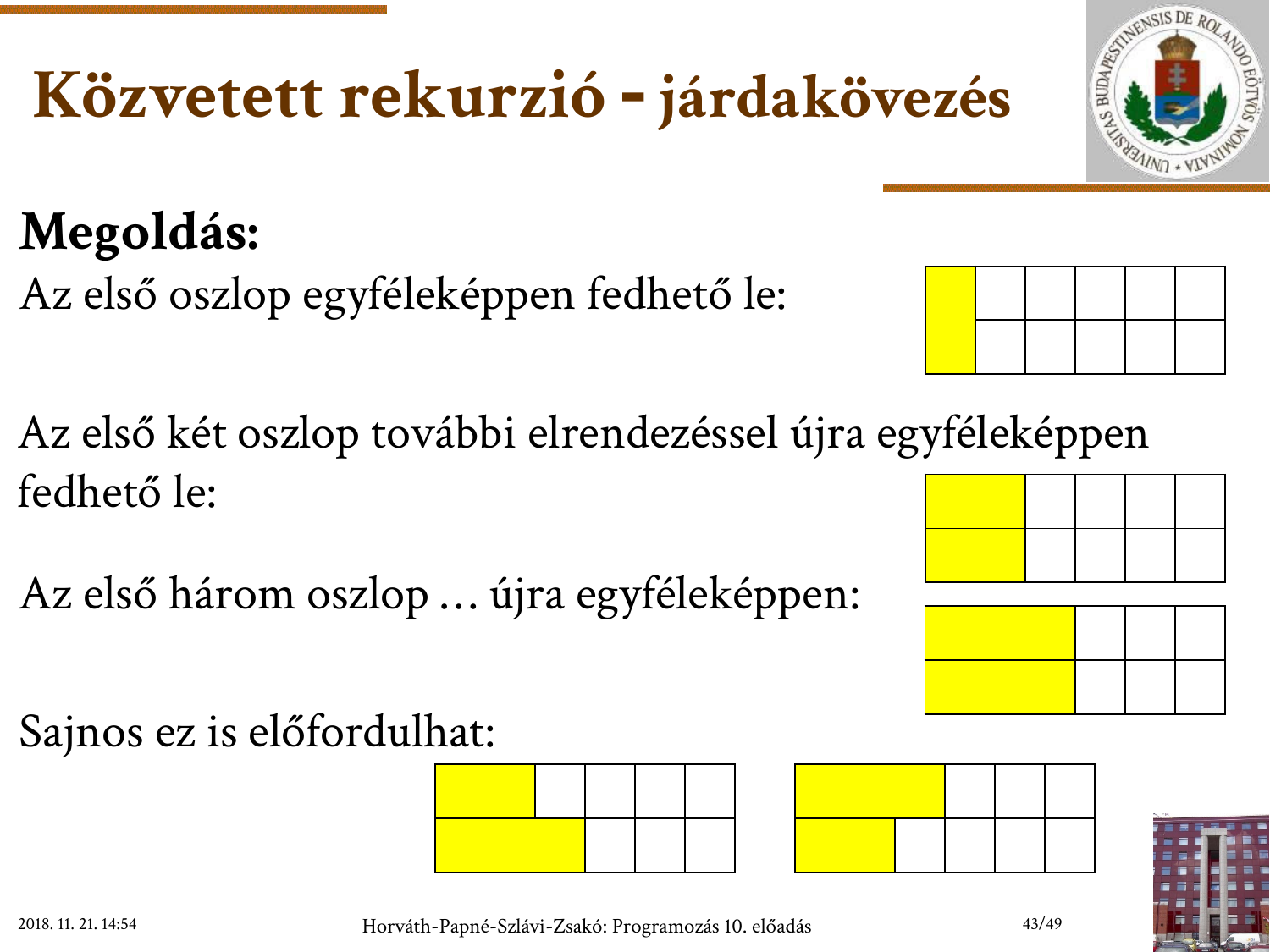

# Közvetett rekurzió − járdakövezés
Megoldás:
Az első oszlop egyféleképpen fedhető le:

Az első két oszlop további elrendezéssel újra egyféleképpen fedhető le:

Az első három oszlop … újra egyféleképpen:

Sajnos ez is előfordulhat:
|  |  |  |  |  |  |
| --- | --- | --- | --- | --- | --- |
|  |  |  |  |  |  |
|  |  |  |  |  |  |
| --- | --- | --- | --- | --- | --- |
|  |  |  |  |  |  |
|  |  |  |  |  |  |
| --- | --- | --- | --- | --- | --- |
|  |  |  |  |  |  |
|  |  |  |  |  |  |
| --- | --- | --- | --- | --- | --- |
|  |  |  |  |  |  |
|  |  |  |  |  |  |
| --- | --- | --- | --- | --- | --- |
|  |  |  |  |  |  |
2018. 11. 21.
2018. 11. 21. 14:54
Horváth-Papné-Szlávi-Zsakó: Programozás 10. előadás
43/49